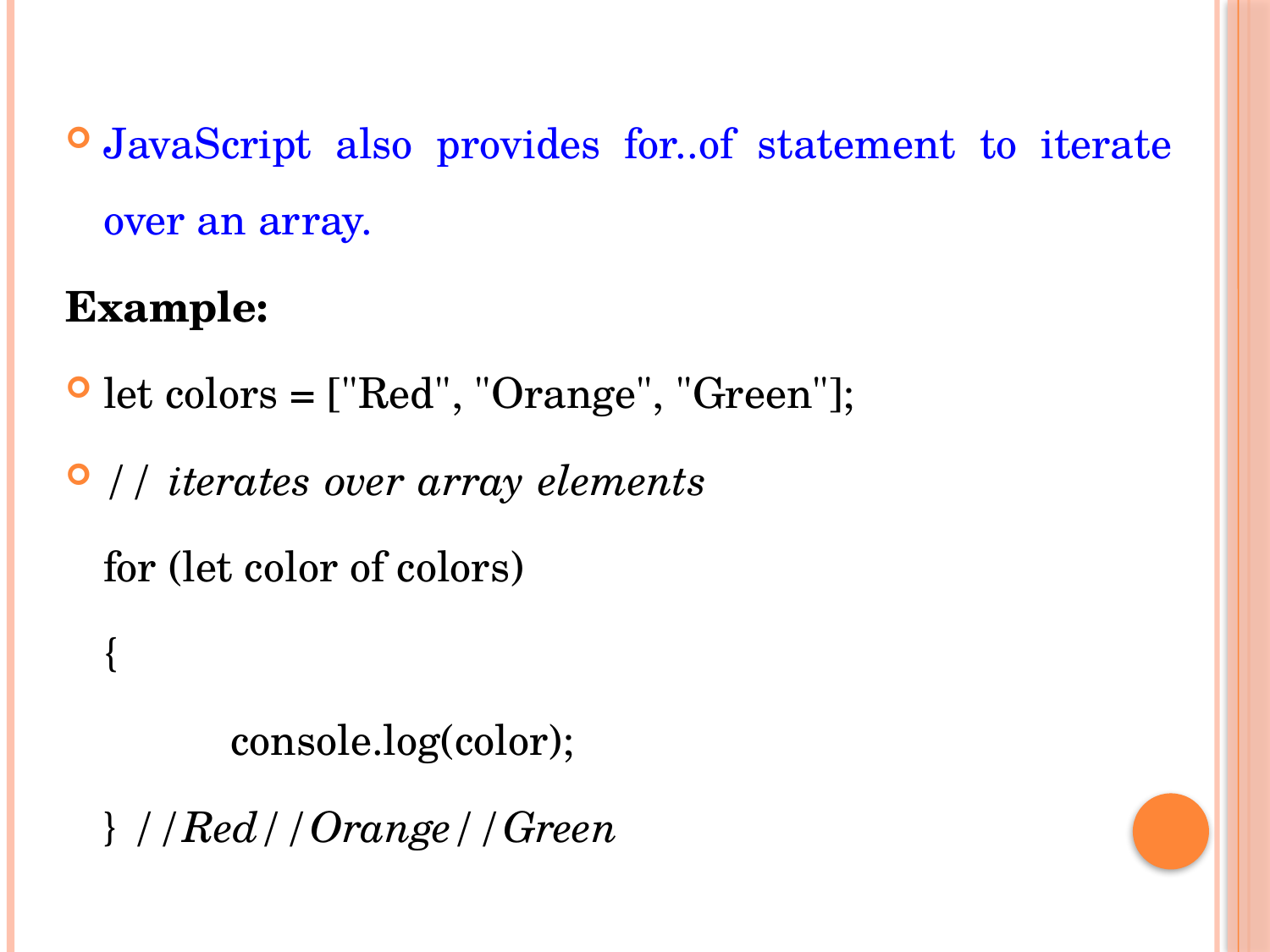

JavaScript also provides for..of statement to iterate over an array.
Example:
let colors = ["Red", "Orange", "Green"];
// iterates over array elements
	for (let color of colors)
	{
		console.log(color);
	} //Red//Orange//Green